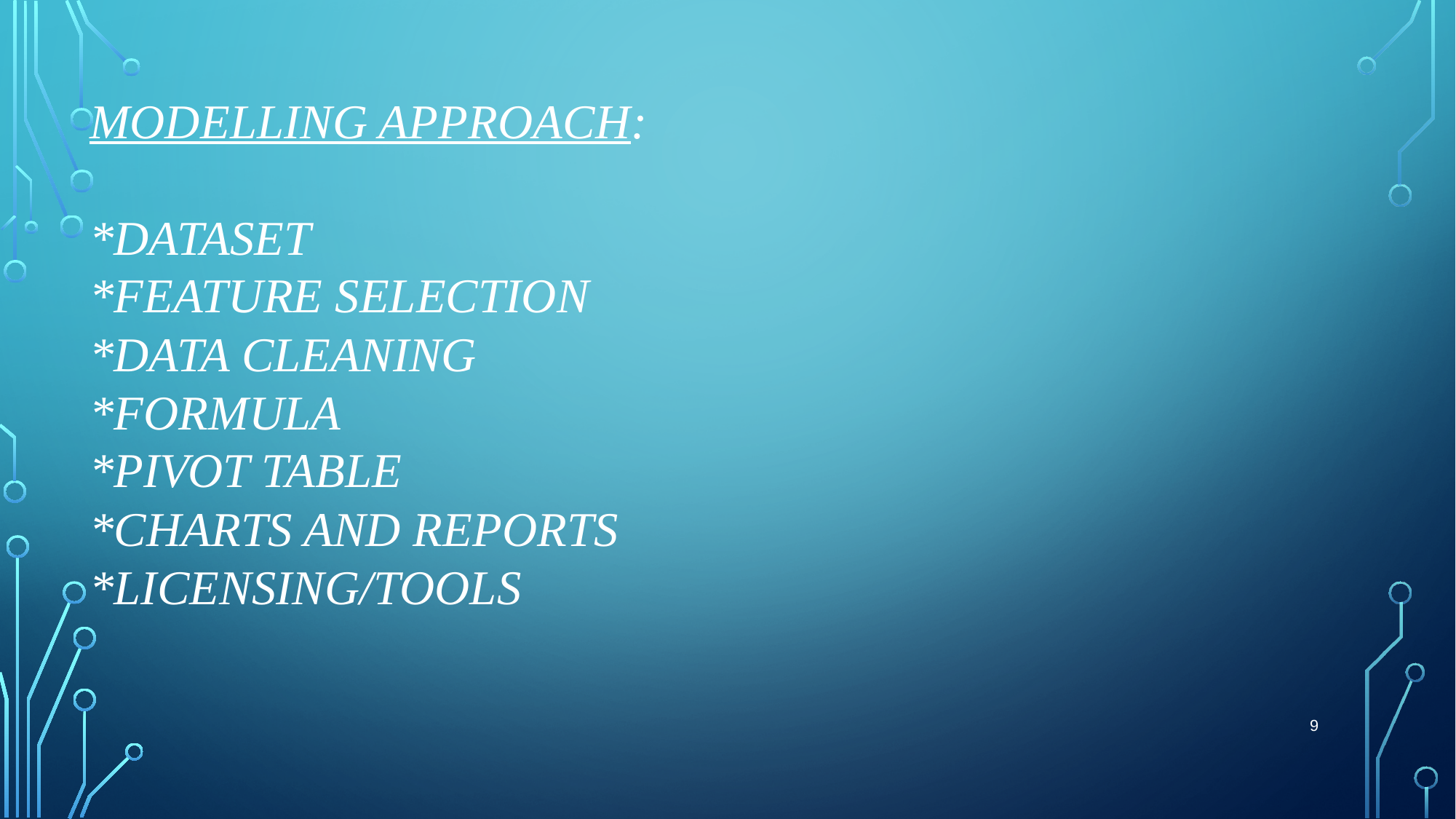

# MODELLING APPROACH: *DATASET *FEATURE SELECTION *DATA CLEANING *FORMULA *PIVOT TABLE *CHARTS AND REPORTS *LICENSING/TOOLS

9